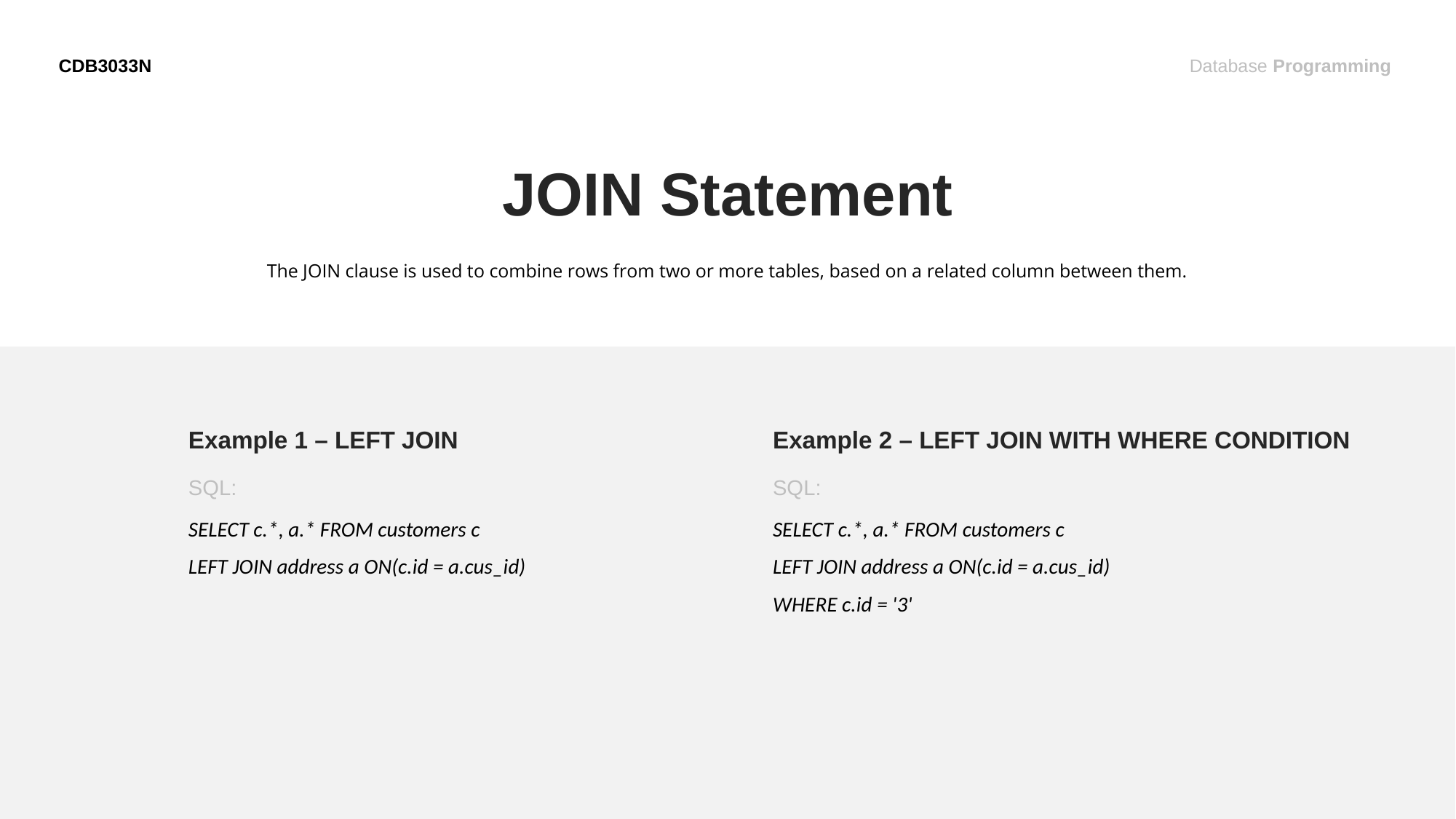

CDB3033N
Database Programming
JOIN Statement
The JOIN clause is used to combine rows from two or more tables, based on a related column between them.

Example 1 – LEFT JOIN
Example 2 – LEFT JOIN WITH WHERE CONDITION
SQL:
SQL:
SELECT c.*, a.* FROM customers c
LEFT JOIN address a ON(c.id = a.cus_id)
SELECT c.*, a.* FROM customers c
LEFT JOIN address a ON(c.id = a.cus_id)
WHERE c.id = '3'